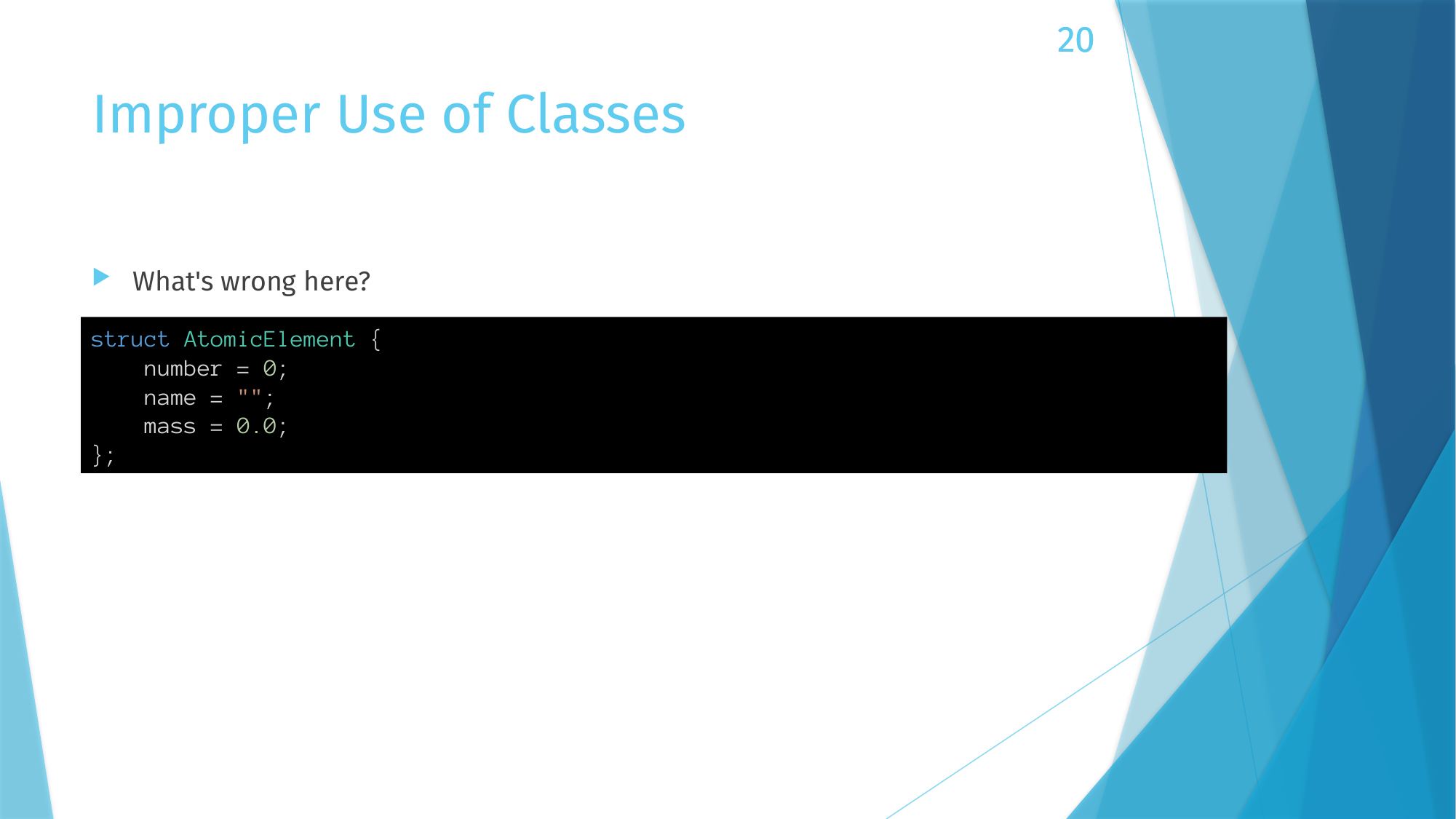

# Improper Use of Classes
What's wrong here?
struct AtomicElement {
    number = 0;
    name = "";
    mass = 0.0;
};